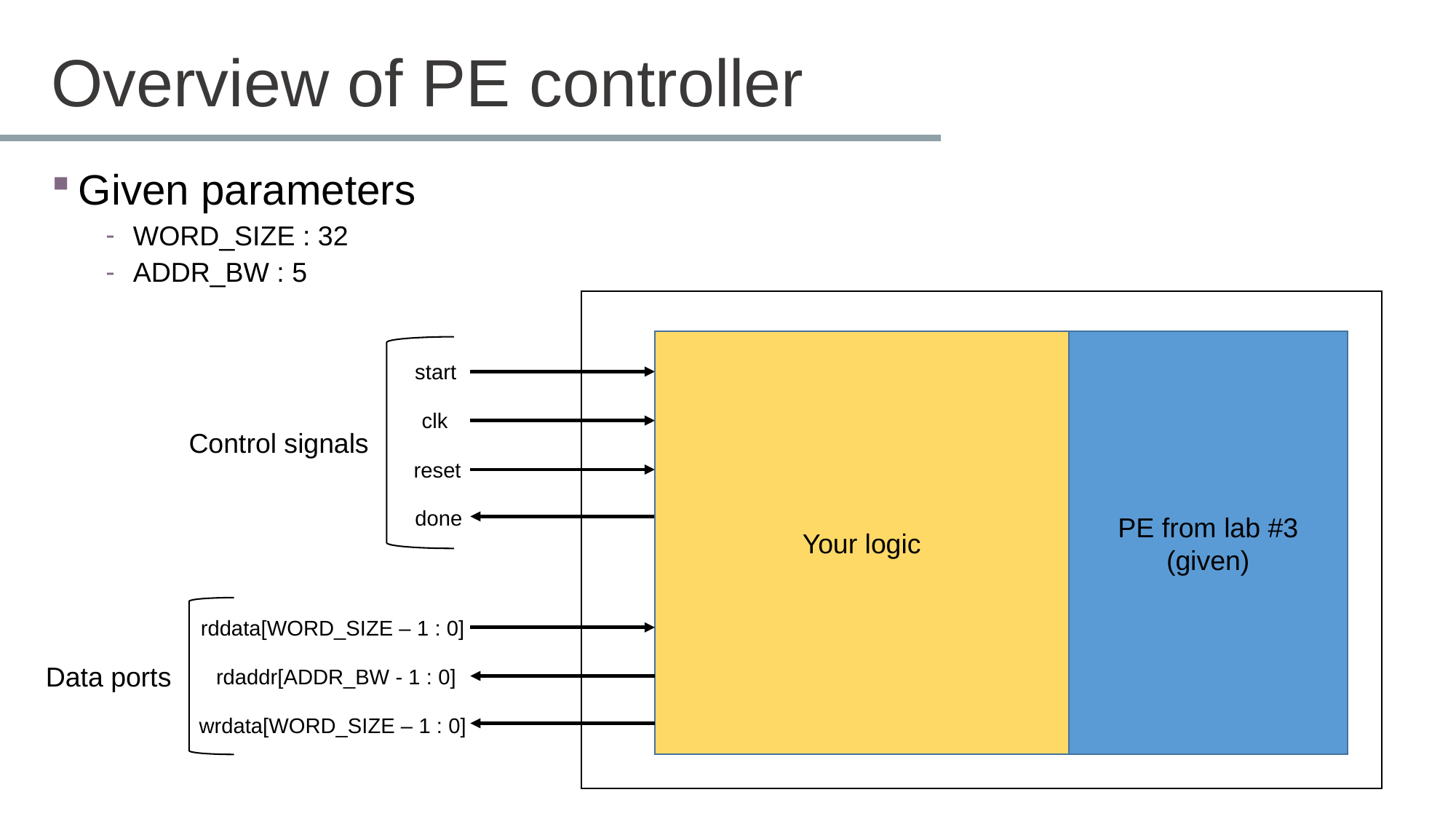

# Overview of PE controller
Given parameters
WORD_SIZE : 32
ADDR_BW : 5

Your logic
PE from lab #3
(given)

start
clk
Control signals
reset
done

rddata[WORD_SIZE – 1 : 0]
Data ports
rdaddr[ADDR_BW - 1 : 0]
wrdata[WORD_SIZE – 1 : 0]